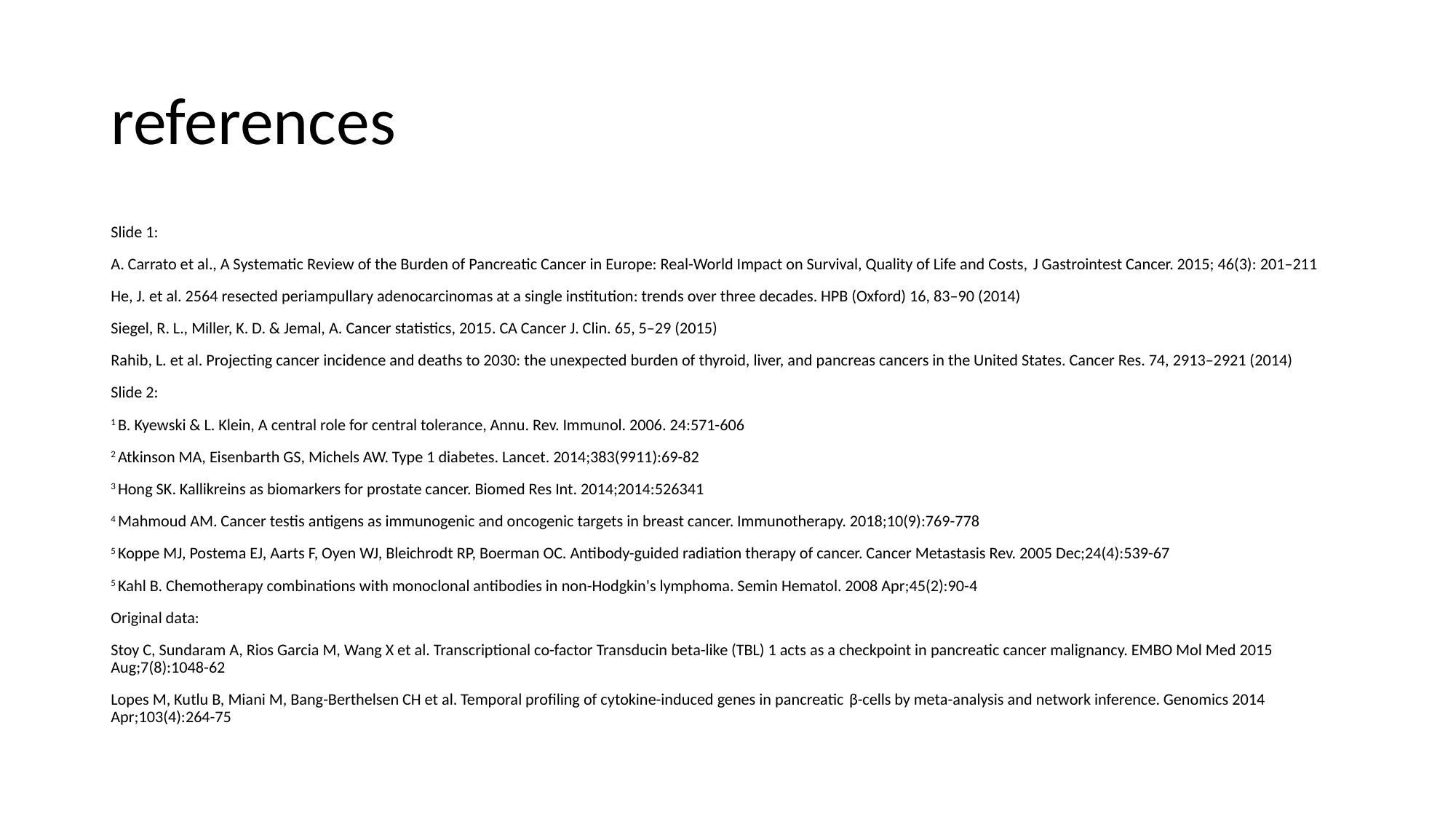

# references
Slide 1:
A. Carrato et al., A Systematic Review of the Burden of Pancreatic Cancer in Europe: Real-World Impact on Survival, Quality of Life and Costs, J Gastrointest Cancer. 2015; 46(3): 201–211
He, J. et al. 2564 resected periampullary adenocarcinomas at a single institution: trends over three decades. HPB (Oxford) 16, 83–90 (2014)
Siegel, R. L., Miller, K. D. & Jemal, A. Cancer statistics, 2015. CA Cancer J. Clin. 65, 5–29 (2015)
Rahib, L. et al. Projecting cancer incidence and deaths to 2030: the unexpected burden of thyroid, liver, and pancreas cancers in the United States. Cancer Res. 74, 2913–2921 (2014)
Slide 2:
1 B. Kyewski & L. Klein, A central role for central tolerance, Annu. Rev. Immunol. 2006. 24:571-606
2 Atkinson MA, Eisenbarth GS, Michels AW. Type 1 diabetes. Lancet. 2014;383(9911):69-82
3 Hong SK. Kallikreins as biomarkers for prostate cancer. Biomed Res Int. 2014;2014:526341
4 Mahmoud AM. Cancer testis antigens as immunogenic and oncogenic targets in breast cancer. Immunotherapy. 2018;10(9):769-778
5 Koppe MJ, Postema EJ, Aarts F, Oyen WJ, Bleichrodt RP, Boerman OC. Antibody-guided radiation therapy of cancer. Cancer Metastasis Rev. 2005 Dec;24(4):539-67
5 Kahl B. Chemotherapy combinations with monoclonal antibodies in non-Hodgkin's lymphoma. Semin Hematol. 2008 Apr;45(2):90-4
Original data:
Stoy C, Sundaram A, Rios Garcia M, Wang X et al. Transcriptional co-factor Transducin beta-like (TBL) 1 acts as a checkpoint in pancreatic cancer malignancy. EMBO Mol Med 2015 Aug;7(8):1048-62
Lopes M, Kutlu B, Miani M, Bang-Berthelsen CH et al. Temporal profiling of cytokine-induced genes in pancreatic β-cells by meta-analysis and network inference. Genomics 2014 Apr;103(4):264-75